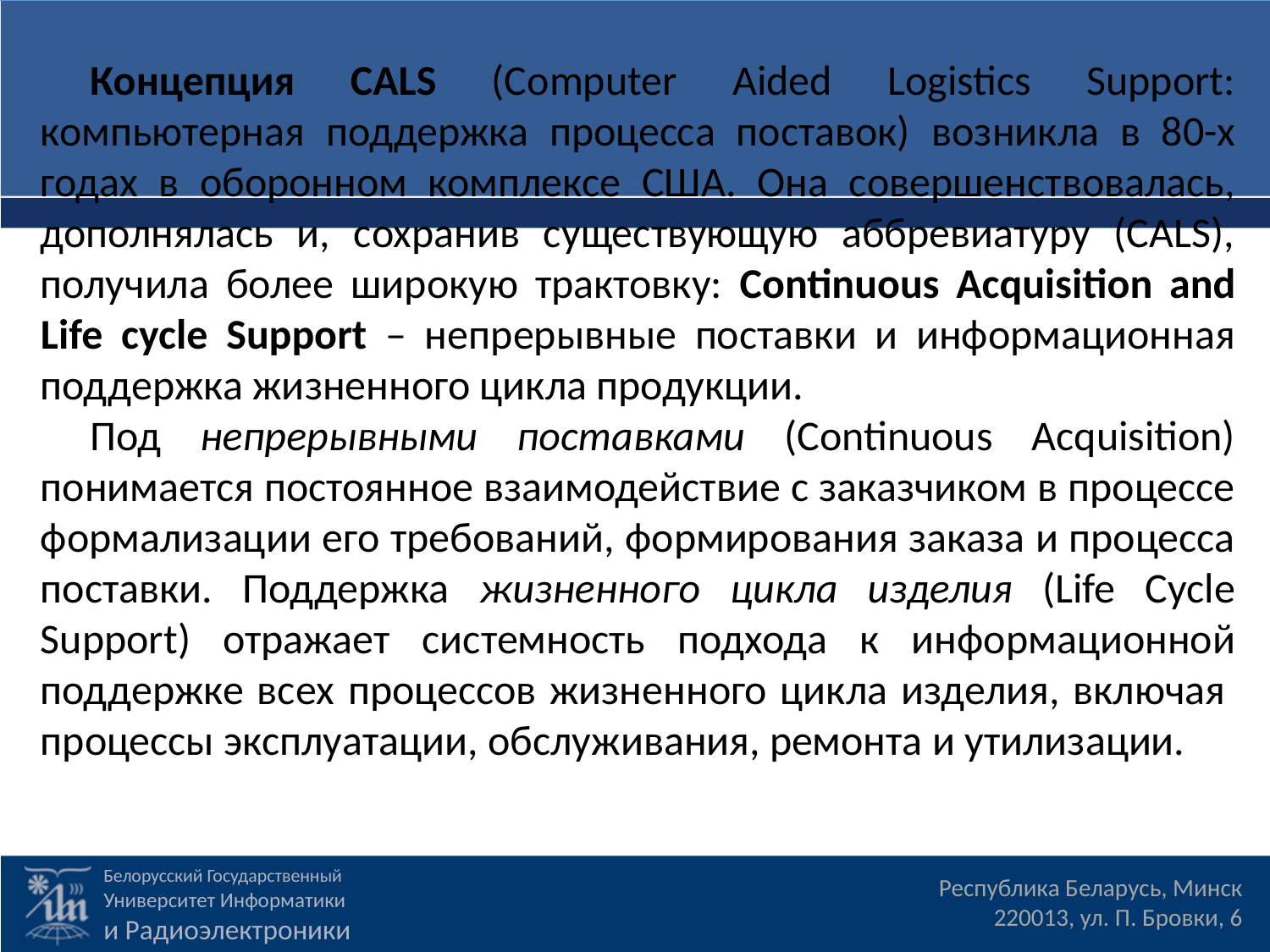

Концепция CALS (Computer Aided Logistics Support: компьютерная поддержка процесса поставок) возникла в 80-х годах в оборонном комплексе США. Она совершенствовалась, дополнялась и, сохранив существующую аббревиатуру (CALS), получила более широкую трактовку: Continuous Acquisition and Life cycle Support – непрерывные поставки и информационная поддержка жизненного цикла продукции.
Под непрерывными поставками (Continuous Acquisition) понимается постоянное взаимодействие с заказчиком в процессе формализации его требований, формирования заказа и процесса поставки. Поддержка жизненного цикла изделия (Life Cycle Support) отражает системность подхода к информационной поддержке всех процессов жизненного цикла изделия, включая  процессы эксплуатации, обслуживания, ремонта и утилизации.